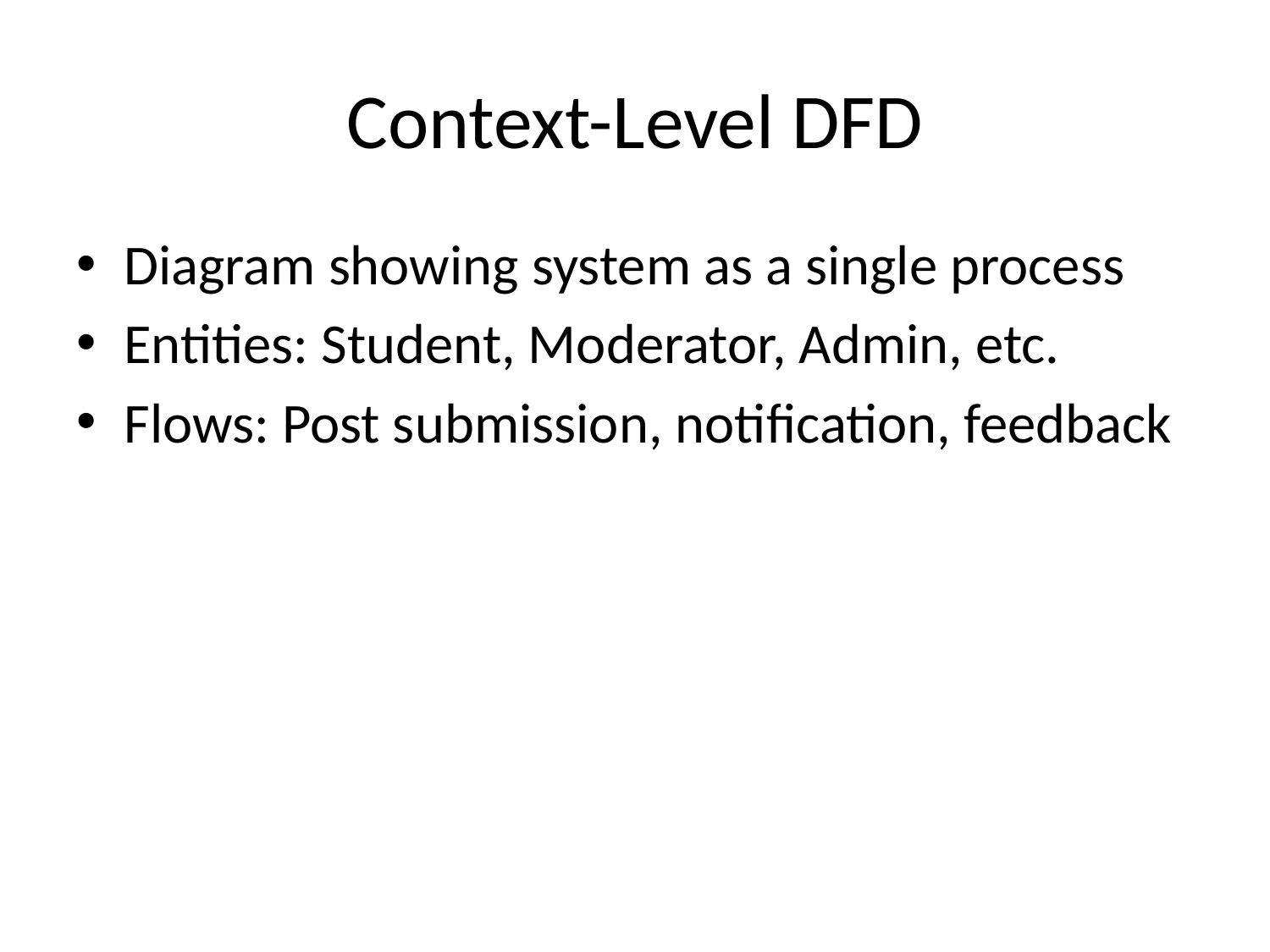

# Context-Level DFD
Diagram showing system as a single process
Entities: Student, Moderator, Admin, etc.
Flows: Post submission, notification, feedback